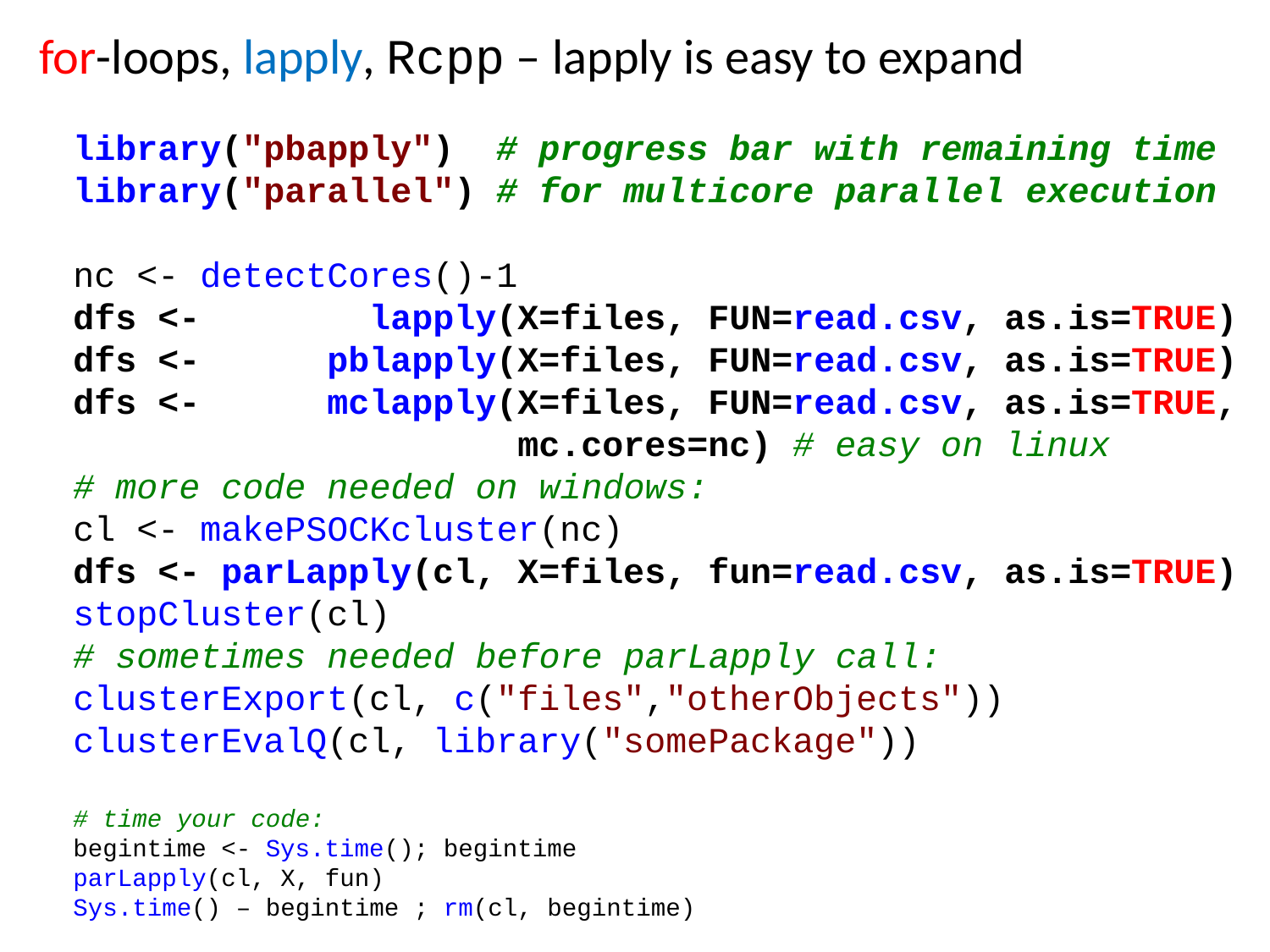

for-loops, lapply, Rcpp – lapply is easy to expand
library("pbapply")  # progress bar with remaining time
library("parallel") # for multicore parallel execution

nc <- detectCores()-1
dfs <-        lapply(X=files, FUN=read.csv, as.is=TRUE)
dfs <-      pblapply(X=files, FUN=read.csv, as.is=TRUE)
dfs <-      mclapply(X=files, FUN=read.csv, as.is=TRUE,
                     mc.cores=nc) # easy on linux
# more code needed on windows:
cl <- makePSOCKcluster(nc)
dfs <- parLapply(cl, X=files, fun=read.csv, as.is=TRUE)
stopCluster(cl)
# sometimes needed before parLapply call:
clusterExport(cl, c("files","otherObjects"))
clusterEvalQ(cl, library("somePackage"))

# time your code:
begintime <- Sys.time(); begintime
parLapply(cl, X, fun)
Sys.time() – begintime ; rm(cl, begintime)